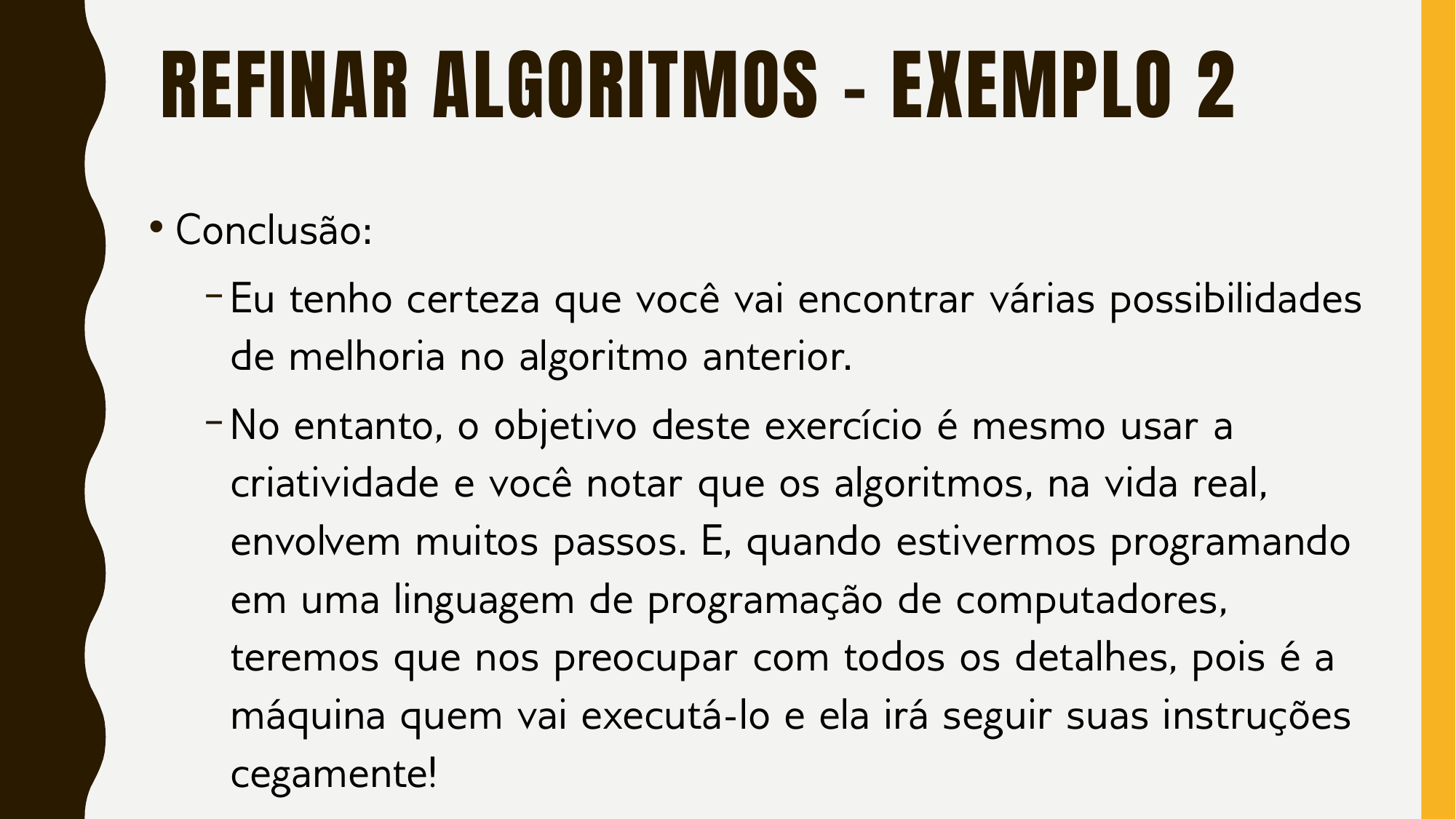

# Refinar algoritmos – Exemplo 2
Conclusão:
Eu tenho certeza que você vai encontrar várias possibilidades de melhoria no algoritmo anterior.
No entanto, o objetivo deste exercício é mesmo usar a criatividade e você notar que os algoritmos, na vida real, envolvem muitos passos. E, quando estivermos programando em uma linguagem de programação de computadores, teremos que nos preocupar com todos os detalhes, pois é a máquina quem vai executá-lo e ela irá seguir suas instruções cegamente!